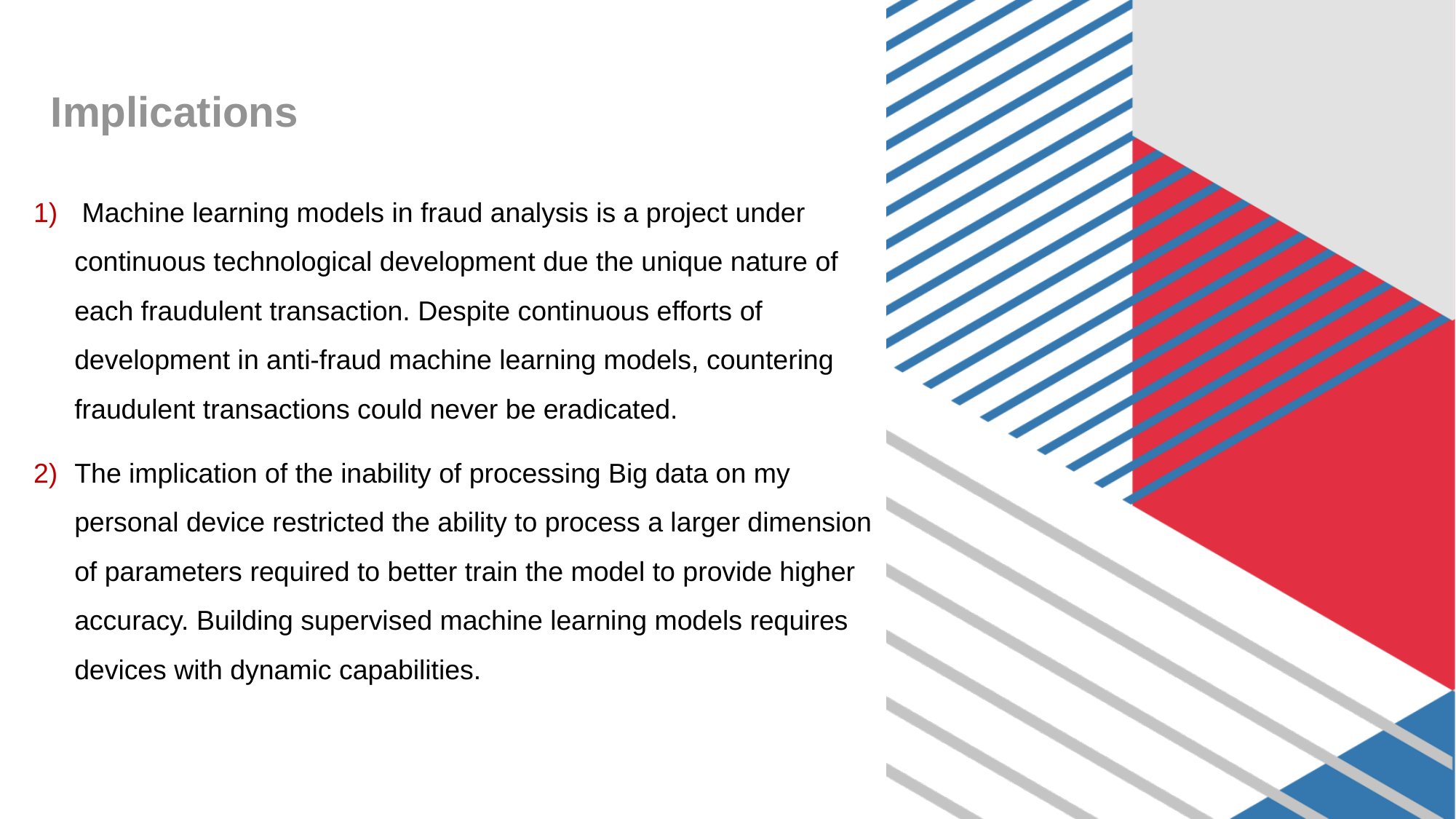

# Implications
 Machine learning models in fraud analysis is a project under continuous technological development due the unique nature of each fraudulent transaction. Despite continuous efforts of development in anti-fraud machine learning models, countering fraudulent transactions could never be eradicated.
The implication of the inability of processing Big data on my personal device restricted the ability to process a larger dimension of parameters required to better train the model to provide higher accuracy. Building supervised machine learning models requires devices with dynamic capabilities.